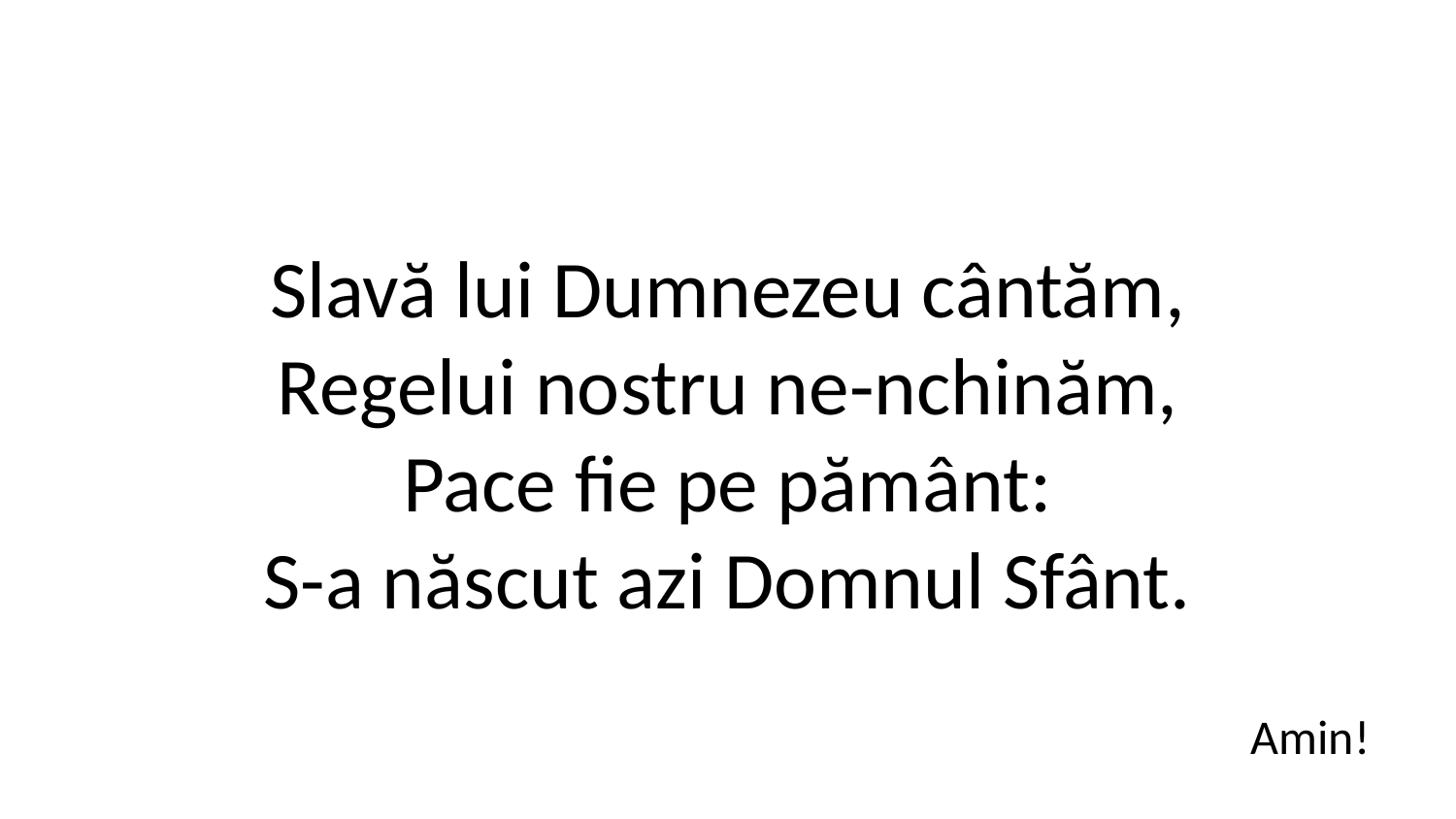

Slavă lui Dumnezeu cântăm,
Regelui nostru ne-nchinăm,
Pace fie pe pământ:
S-a născut azi Domnul Sfânt.

Amin!